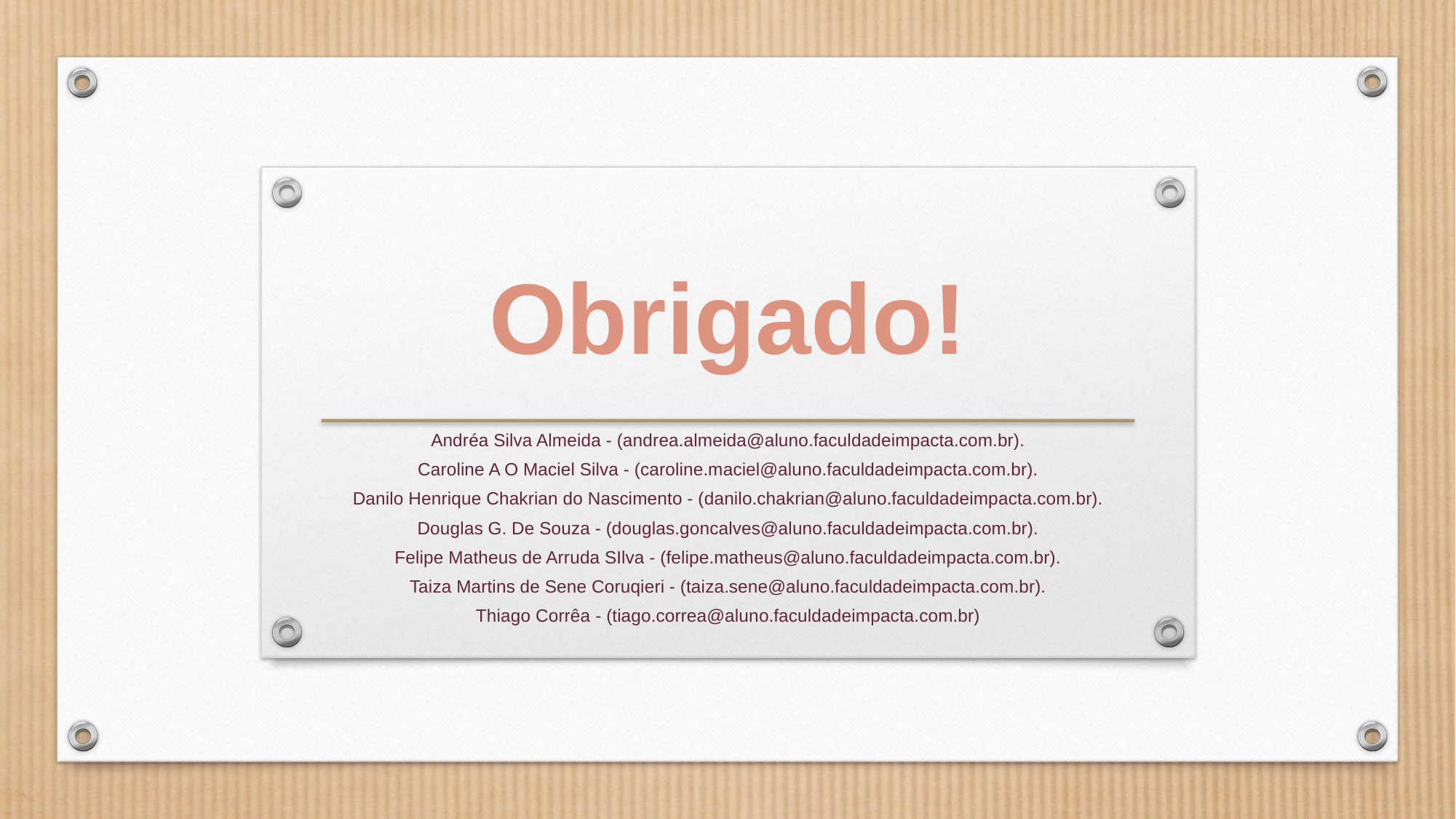

Obrigado!
Andréa Silva Almeida - (andrea.almeida@aluno.faculdadeimpacta.com.br).
Caroline A O Maciel Silva - (caroline.maciel@aluno.faculdadeimpacta.com.br).
Danilo Henrique Chakrian do Nascimento - (danilo.chakrian@aluno.faculdadeimpacta.com.br).
Douglas G. De Souza - (douglas.goncalves@aluno.faculdadeimpacta.com.br).
Felipe Matheus de Arruda SIlva - (felipe.matheus@aluno.faculdadeimpacta.com.br).
Taiza Martins de Sene Coruqieri - (taiza.sene@aluno.faculdadeimpacta.com.br).
Thiago Corrêa - (tiago.correa@aluno.faculdadeimpacta.com.br)